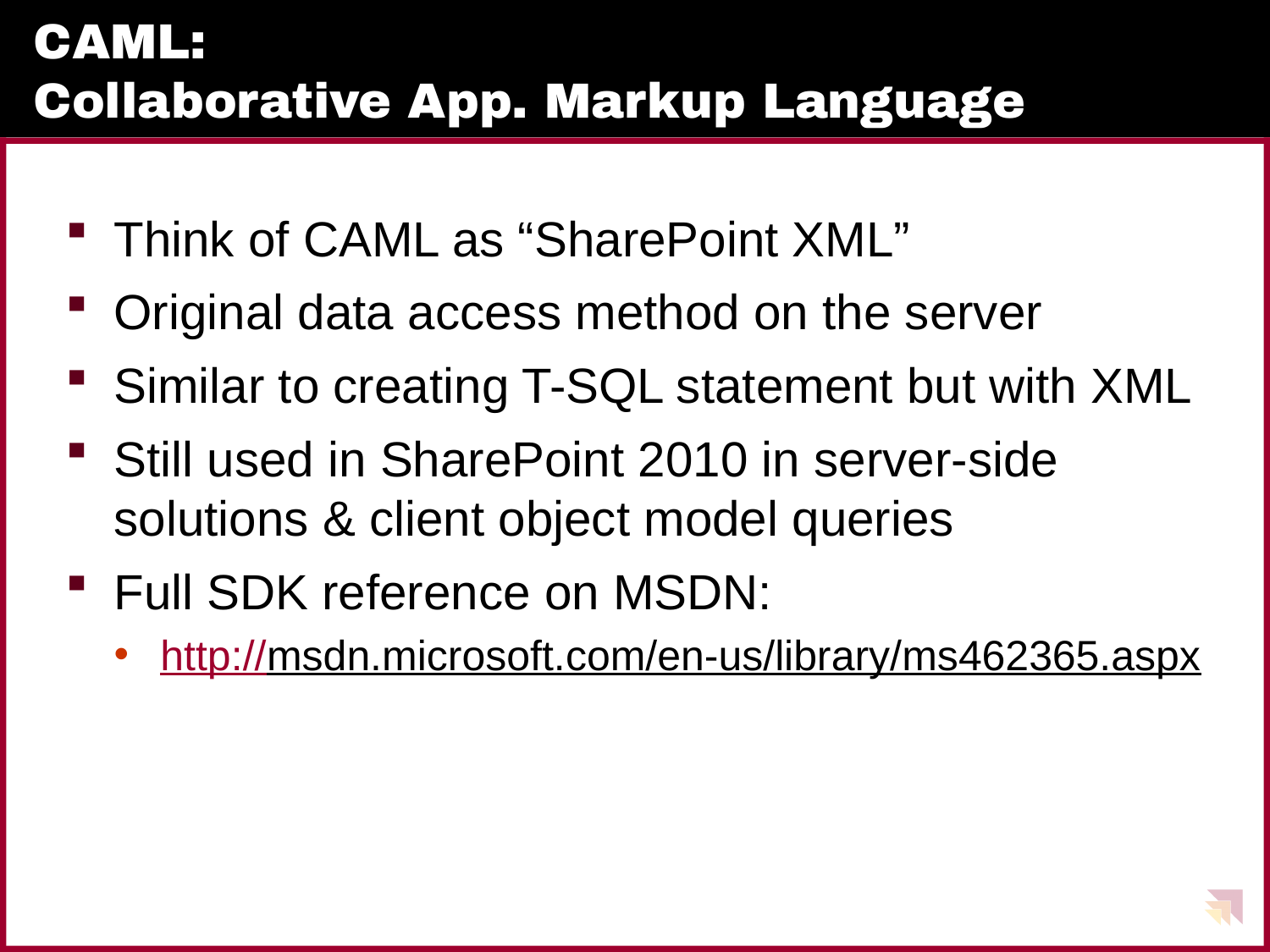

# CAML: Collaborative App. Markup Language
Think of CAML as “SharePoint XML”
Original data access method on the server
Similar to creating T-SQL statement but with XML
Still used in SharePoint 2010 in server-side solutions & client object model queries
Full SDK reference on MSDN:
http://msdn.microsoft.com/en-us/library/ms462365.aspx